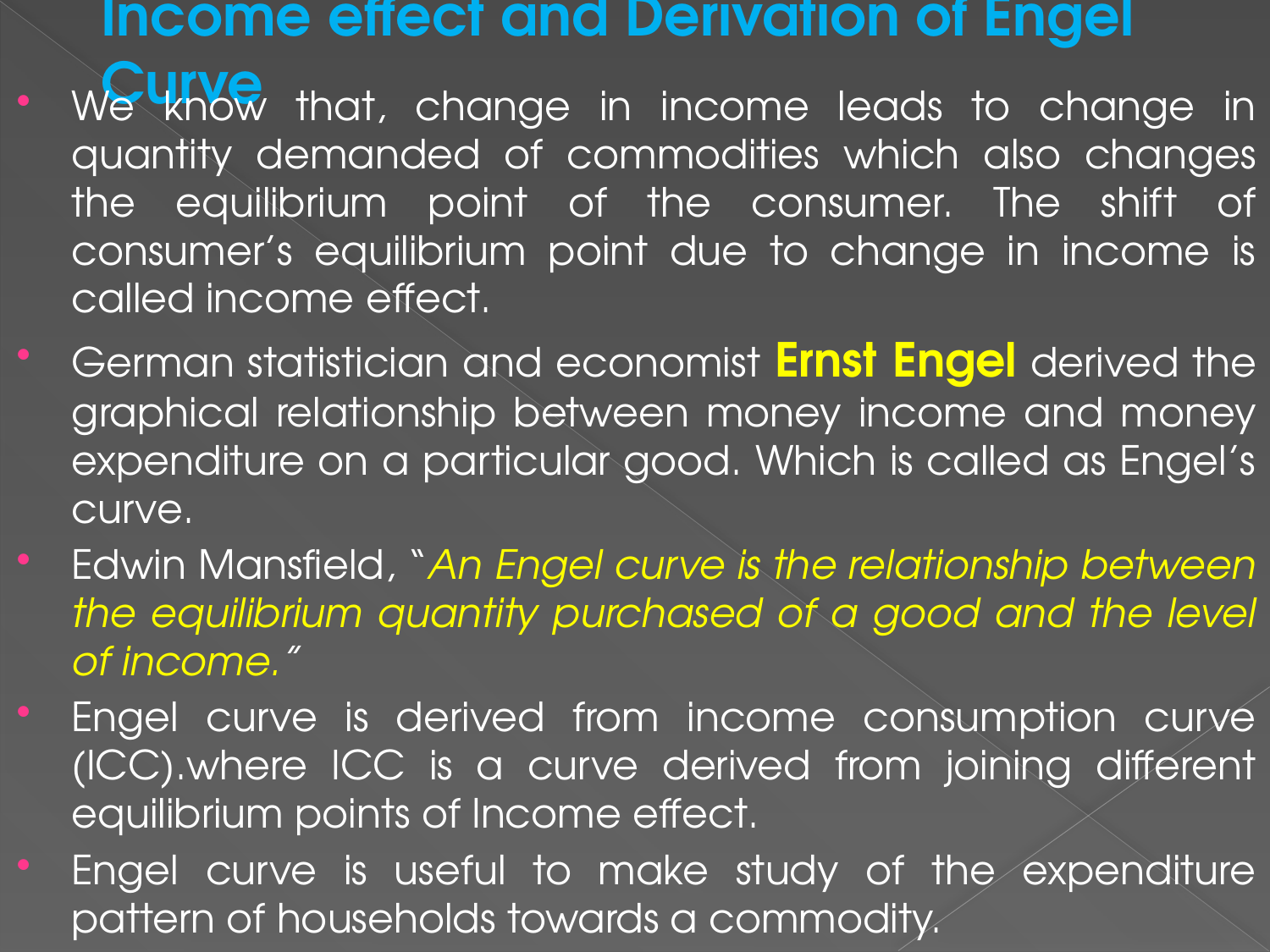

# Income effect and Derivation of Engel Curve
We know that, change in income leads to change in quantity demanded of commodities which also changes the equilibrium point of the consumer. The shift of consumer’s equilibrium point due to change in income is called income effect.
German statistician and economist Ernst Engel derived the graphical relationship between money income and money expenditure on a particular good. Which is called as Engel’s curve.
Edwin Mansfield, “An Engel curve is the relationship between the equilibrium quantity purchased of a good and the level of income.”
Engel curve is derived from income consumption curve (ICC).where ICC is a curve derived from joining different equilibrium points of Income effect.
Engel curve is useful to make study of the expenditure pattern of households towards a commodity.